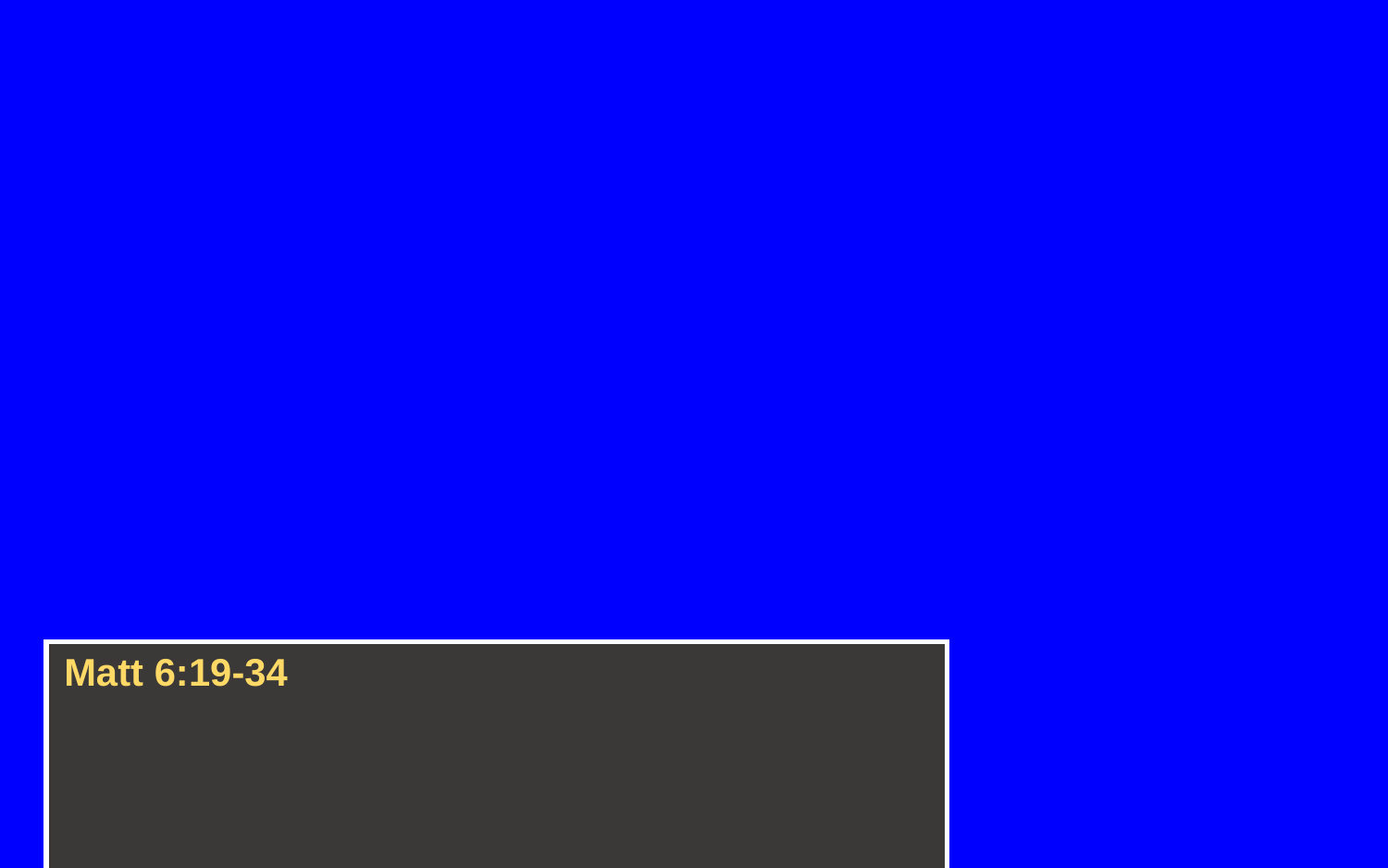

Matt 6:19-34
31 Therefore take no thought, saying, What shall we eat? or, What shall we drink? or, Wherewithal shall we be clothed?